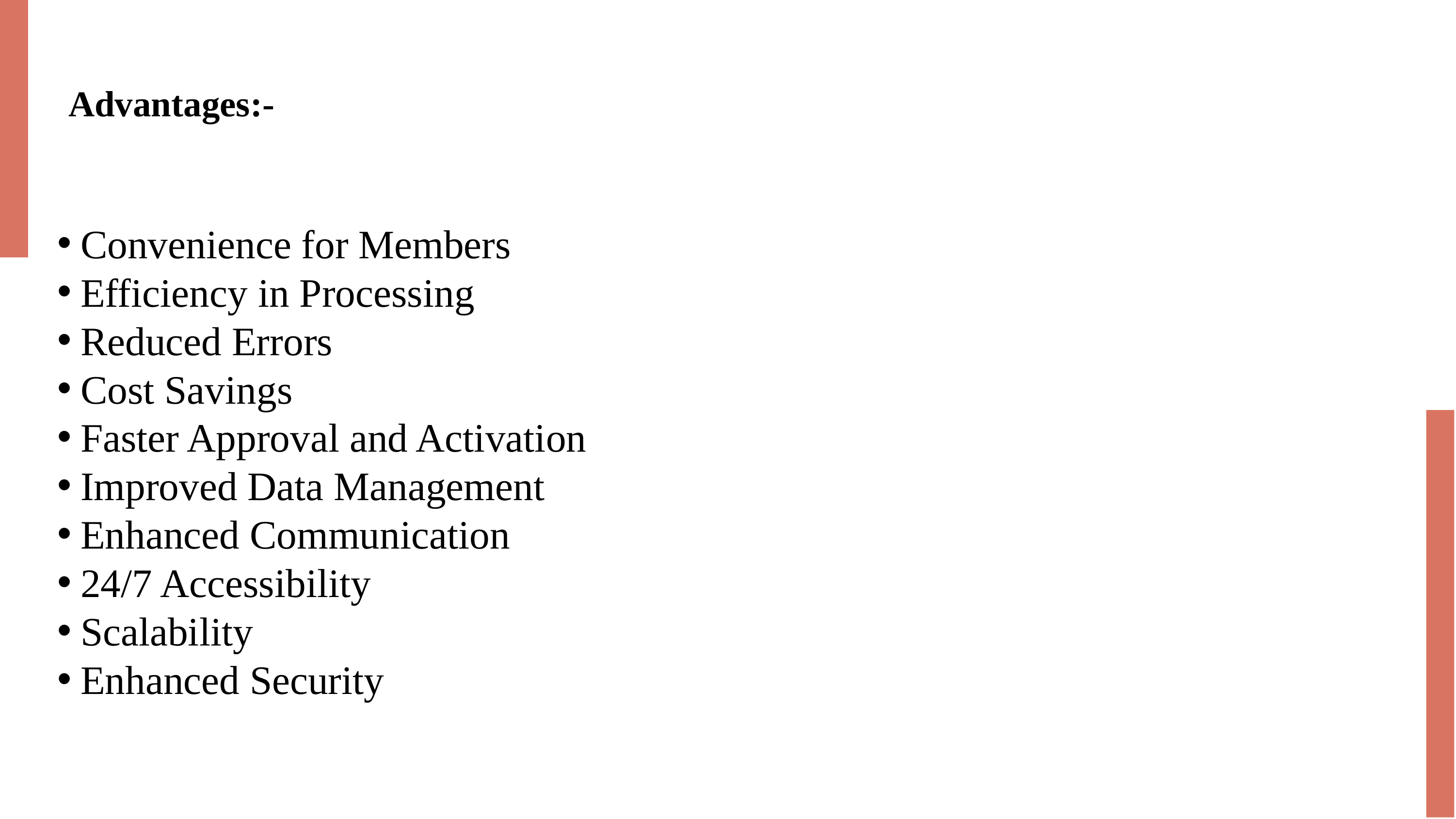

Advantages:-

Convenience for Members
Efficiency in Processing
Reduced Errors
Cost Savings
Faster Approval and Activation
Improved Data Management
Enhanced Communication
24/7 Accessibility
Scalability
Enhanced Security

.